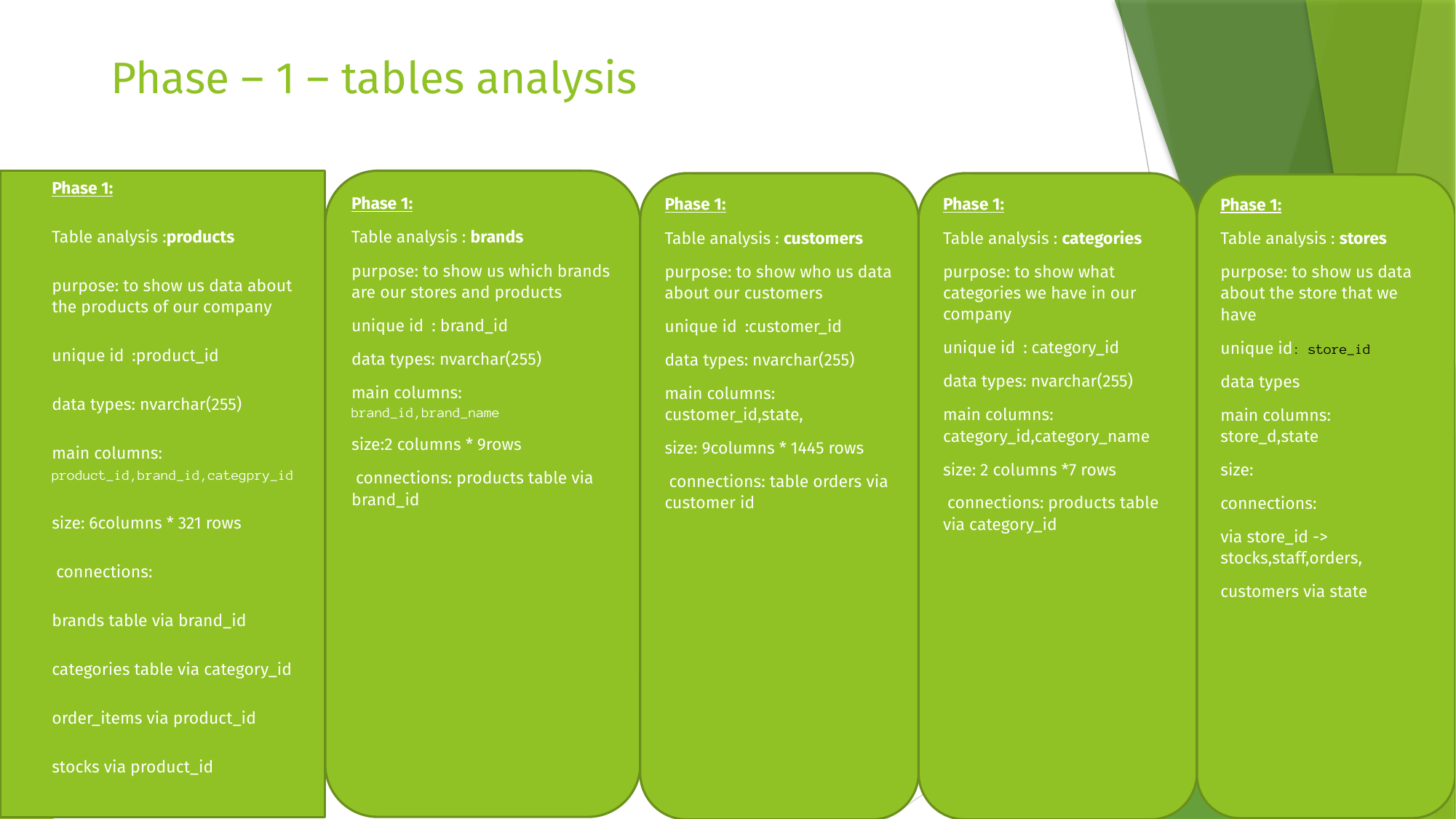

# Phase – 1 – tables analysis
Phase 1:
Table analysis :products
purpose: to show us data about the products of our company
unique id :product_id
data types: nvarchar(255)
main columns:   product_id,brand_id,categpry_id
size: 6columns * 321 rows
 connections:
brands table via brand_id
categories table via category_id
order_items via product_id
stocks via product_id
Phase 1:
Table analysis : brands
purpose: to show us which brands are our stores and products
unique id : brand_id
data types: nvarchar(255)
main columns:	brand_id,brand_name
size:2 columns * 9rows
 connections: products table via brand_id
Phase 1:
Table analysis : customers
purpose: to show who us data about our customers
unique id :customer_id
data types: nvarchar(255)
main columns: customer_id,state,
size: 9columns * 1445 rows
 connections: table orders via customer id
Phase 1:
Table analysis : categories
purpose: to show what categories we have in our company
unique id : category_id
data types: nvarchar(255)
main columns: category_id,category_name
size: 2 columns *7 rows
 connections: products table via category_id

Phase 1:
Table analysis : stores
purpose: to show us data about the store that we have
unique id: store_id
data types
main columns: store_d,state
size:
connections:
via store_id ->  stocks,staff,orders,
customers via state